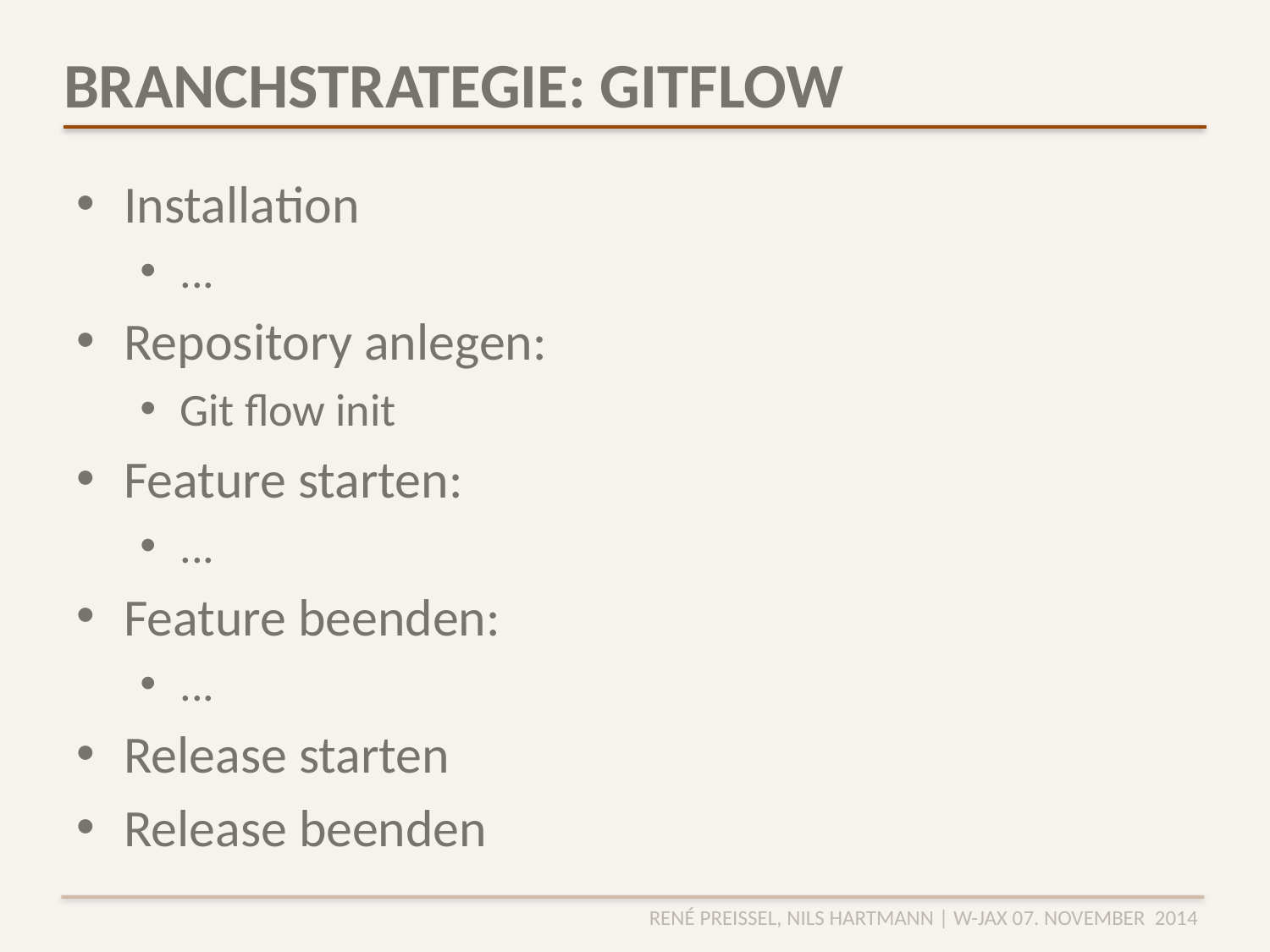

# BRANCHSTRATEGIE: GITFLOW
Installation
...
Repository anlegen:
Git flow init
Feature starten:
...
Feature beenden:
...
Release starten
Release beenden